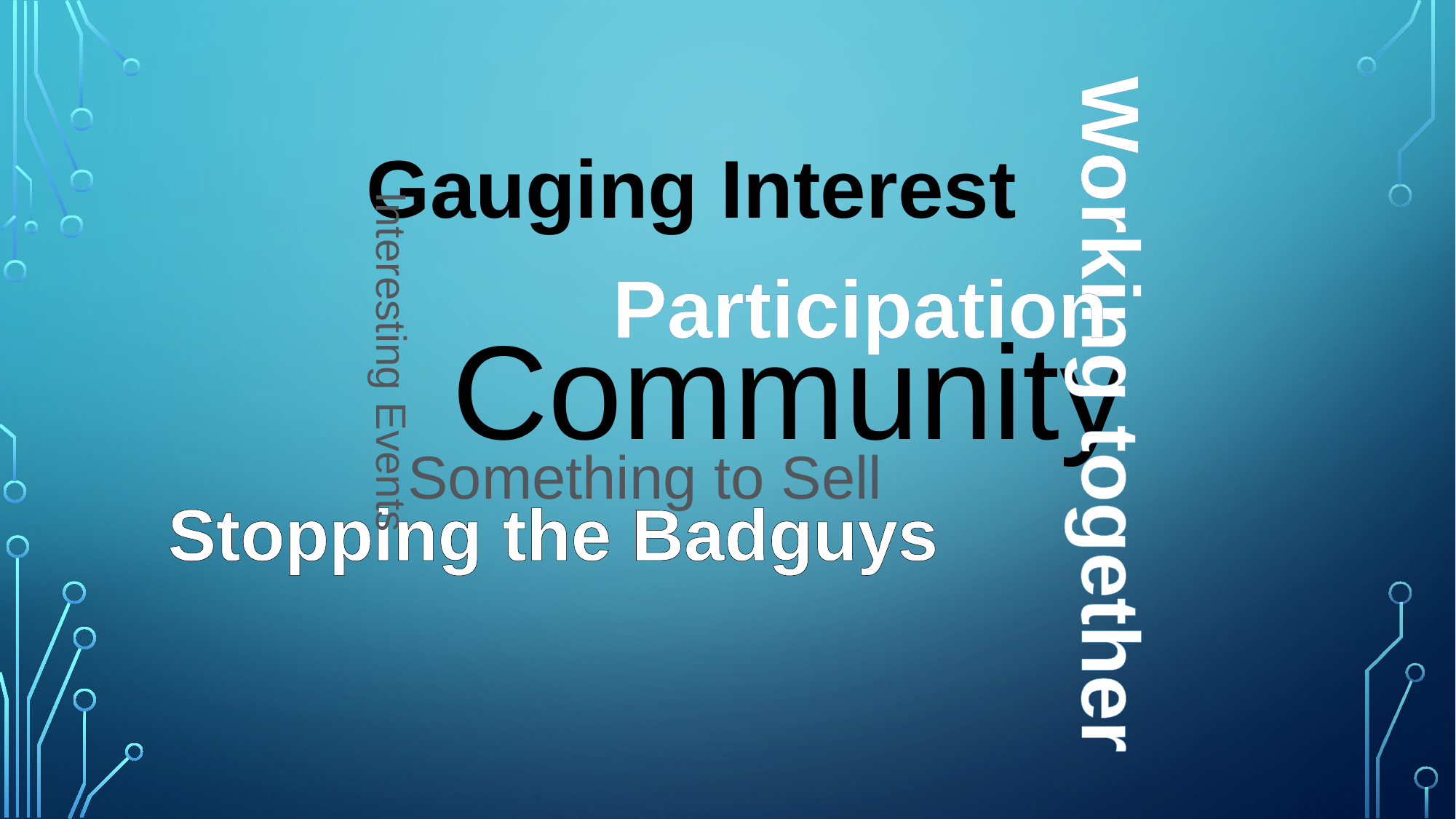

Gauging Interest
Participation
Community
Interesting Events
Working together
Something to Sell
Stopping the Badguys